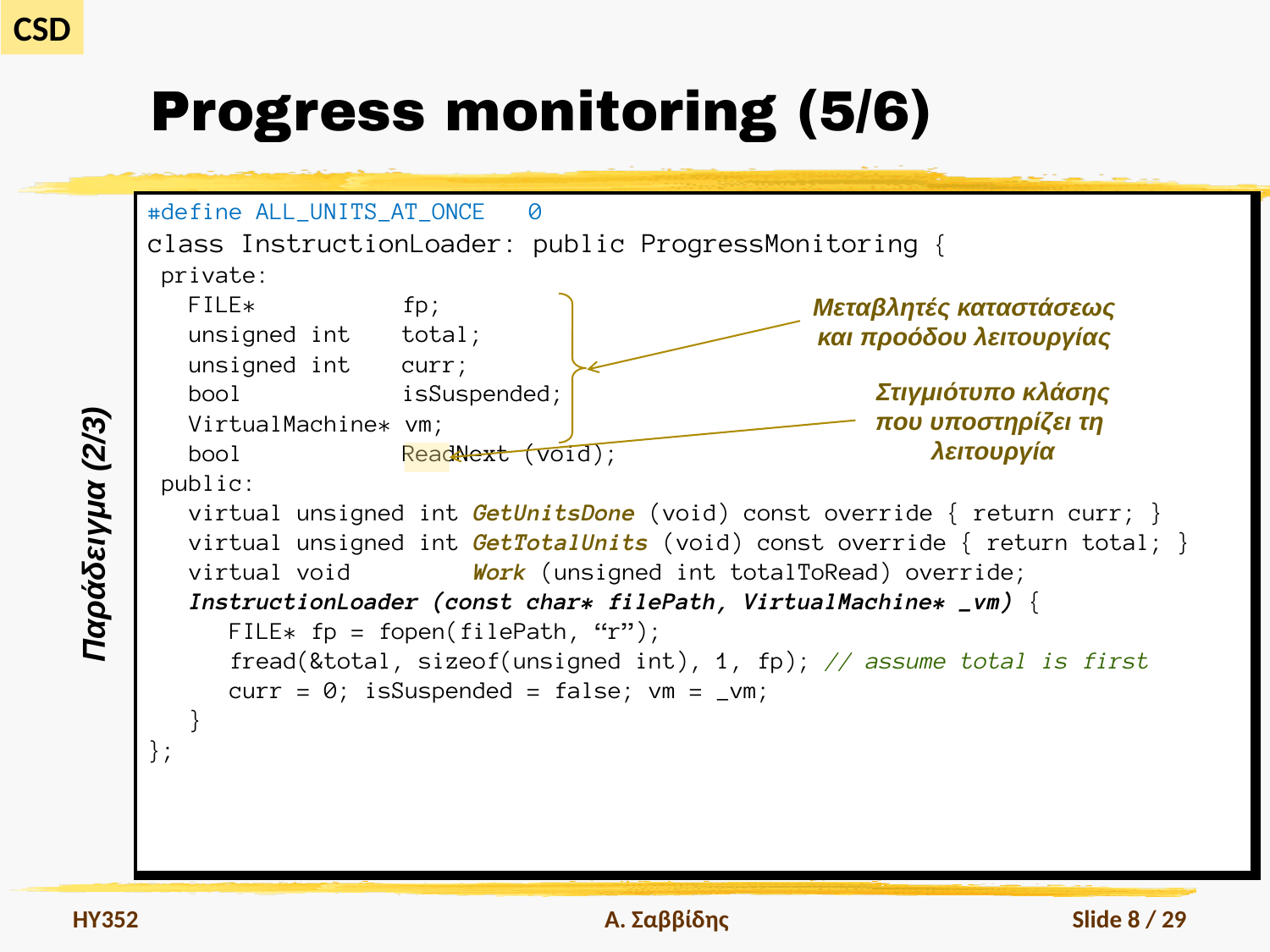

# Progress monitoring (5/6)

| #define ALL\_UNITS\_AT\_ONCE 0 class InstructionLoader: public ProgressMonitoring { private: FILE\* fp; unsigned int total; unsigned int curr; bool isSuspended; VirtualMachine\* vm; bool ReadNext (void); public: virtual unsigned int GetUnitsDone (void) const override { return curr; } virtual unsigned int GetTotalUnits (void) const override { return total; } virtual void Work (unsigned int totalToRead) override; InstructionLoader (const char\* filePath, VirtualMachine\* \_vm) { FILE\* fp = fopen(filePath, “r”); fread(&total, sizeof(unsigned int), 1, fp); // assume total is first curr = 0; isSuspended = false; vm = \_vm; } }; |
| --- |
Μεταβλητές καταστάσεως
και προόδου λειτουργίας

Στιγμιότυπο κλάσης
που υποστηρίζει τη
λειτουργία

Παράδειγμα (2/3)
HY352
Α. Σαββίδης
Slide 8 / 29